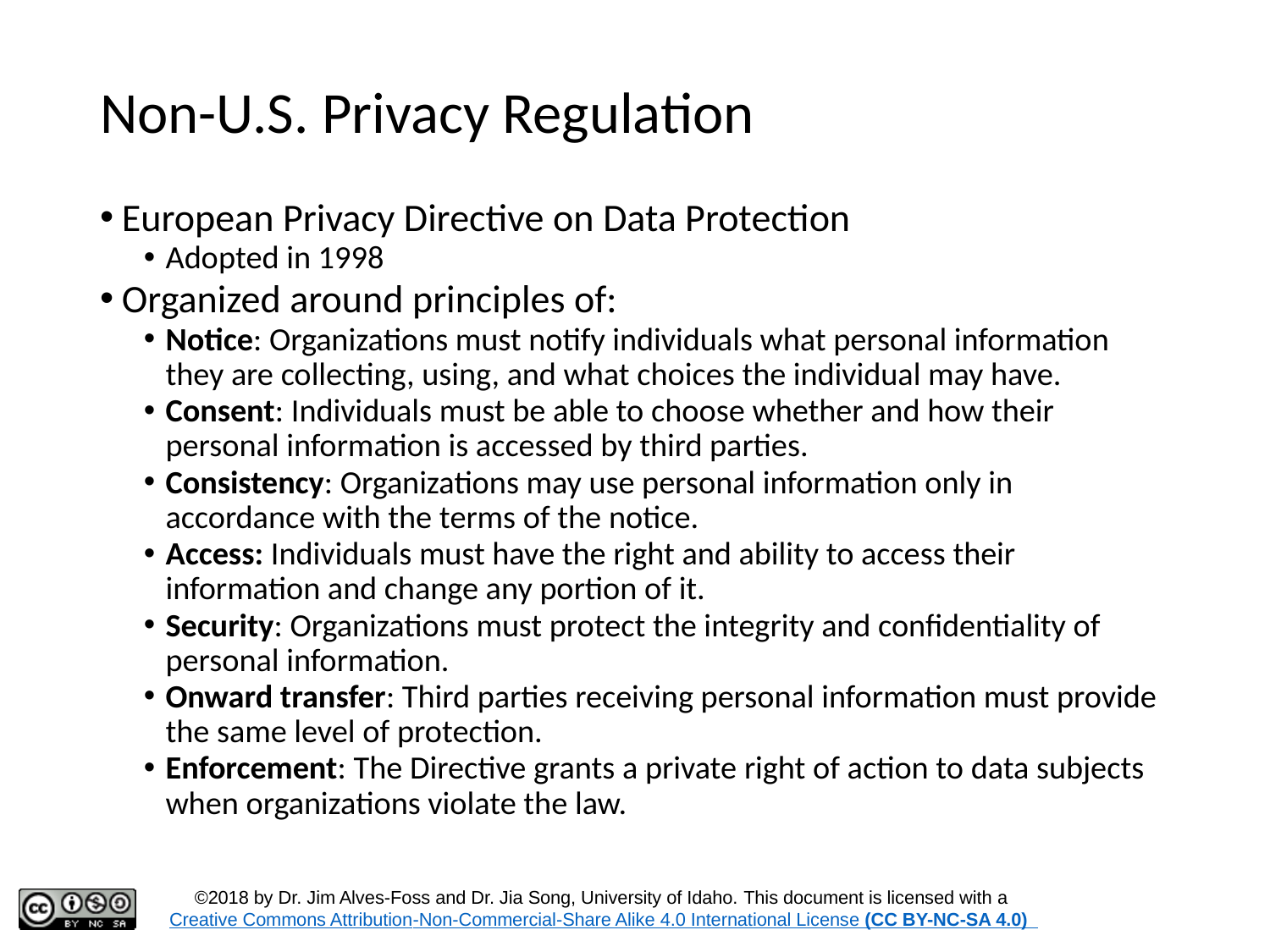

# Non-U.S. Privacy Regulation
European Privacy Directive on Data Protection
Adopted in 1998
Organized around principles of:
Notice: Organizations must notify individuals what personal information they are collecting, using, and what choices the individual may have.
Consent: Individuals must be able to choose whether and how their personal information is accessed by third parties.
Consistency: Organizations may use personal information only in accordance with the terms of the notice.
Access: Individuals must have the right and ability to access their information and change any portion of it.
Security: Organizations must protect the integrity and confidentiality of personal information.
Onward transfer: Third parties receiving personal information must provide the same level of protection.
Enforcement: The Directive grants a private right of action to data subjects when organizations violate the law.